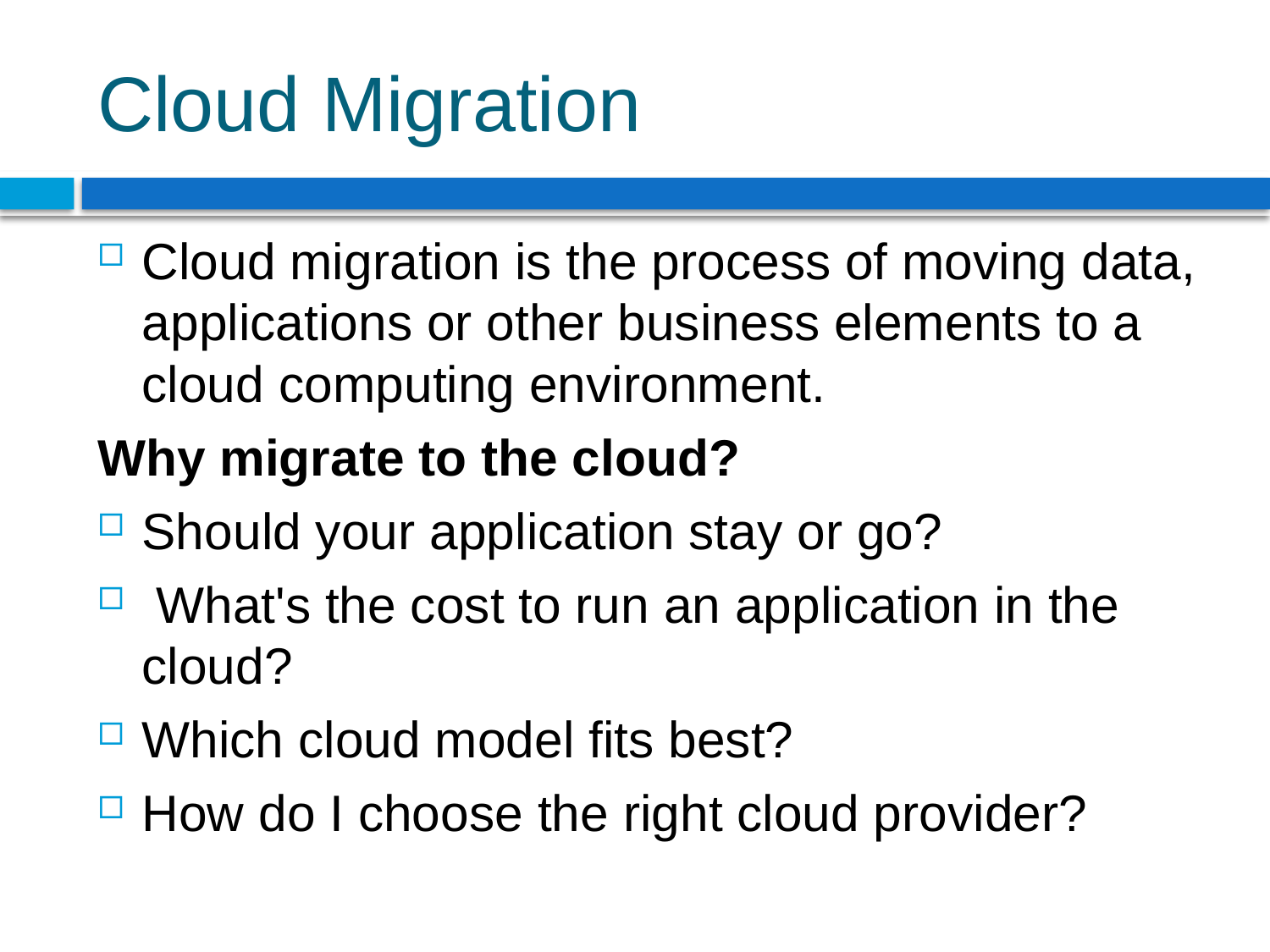

# Cloud Migration
Cloud migration is the process of moving data, applications or other business elements to a cloud computing environment.
Why migrate to the cloud?
Should your application stay or go?
 What's the cost to run an application in the cloud?
Which cloud model fits best?
How do I choose the right cloud provider?